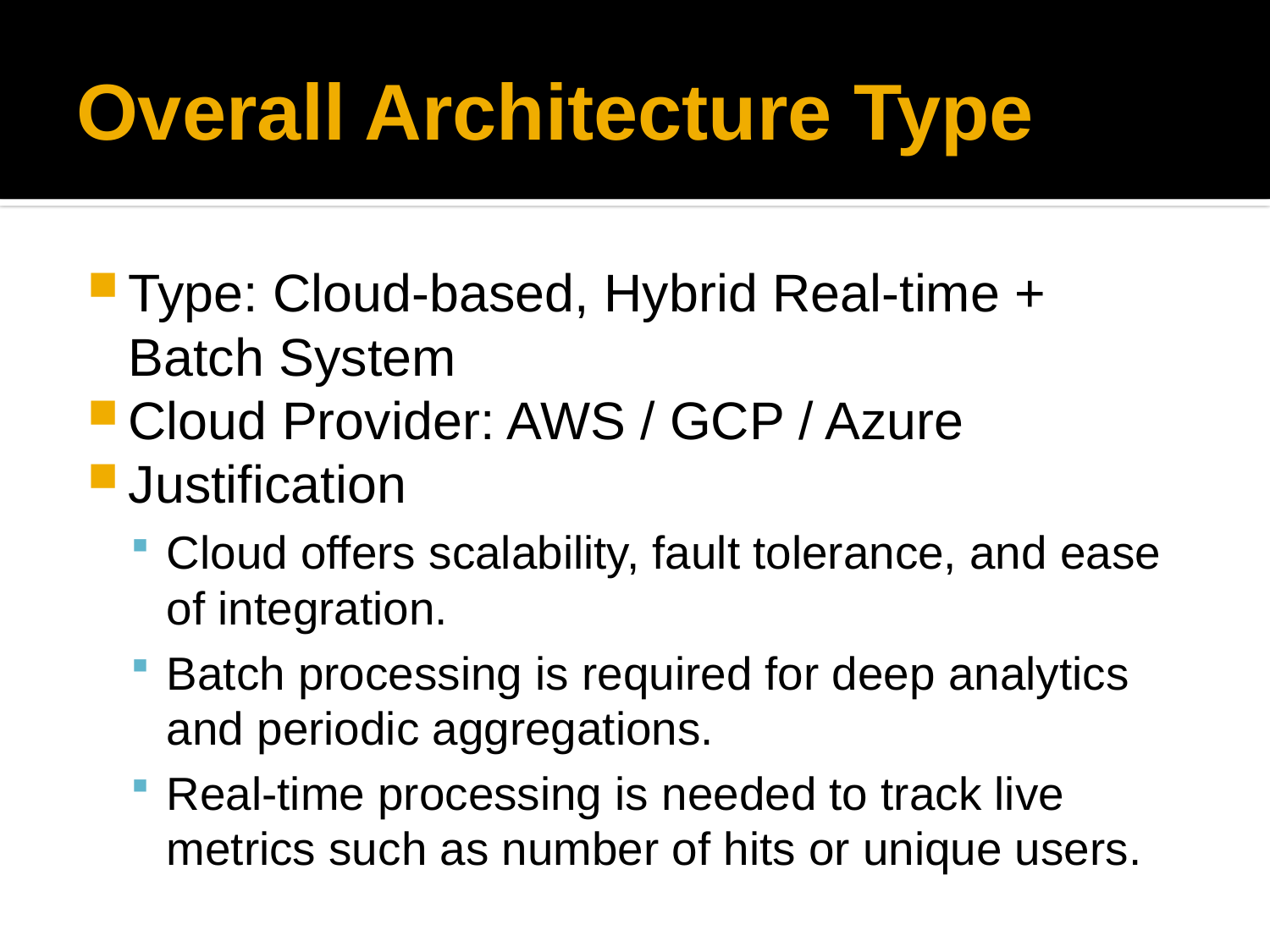

# Overall Architecture Type
Type: Cloud-based, Hybrid Real-time + Batch System
Cloud Provider: AWS / GCP / Azure
Justification
Cloud offers scalability, fault tolerance, and ease of integration.
Batch processing is required for deep analytics and periodic aggregations.
Real-time processing is needed to track live metrics such as number of hits or unique users.